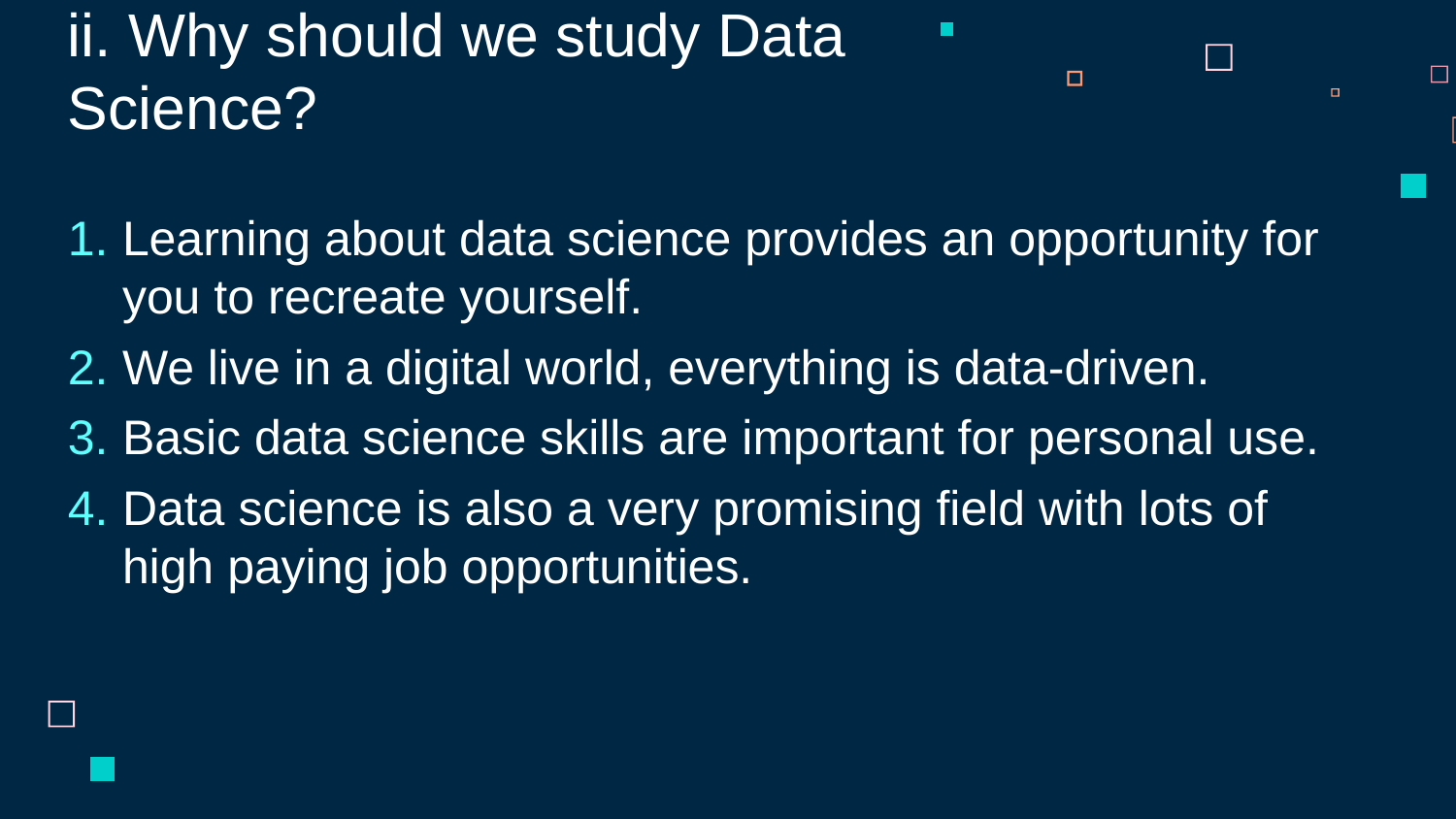

# ii. Why should we study Data Science?
Learning about data science provides an opportunity for you to recreate yourself.
We live in a digital world, everything is data-driven.
Basic data science skills are important for personal use.
Data science is also a very promising field with lots of high paying job opportunities.